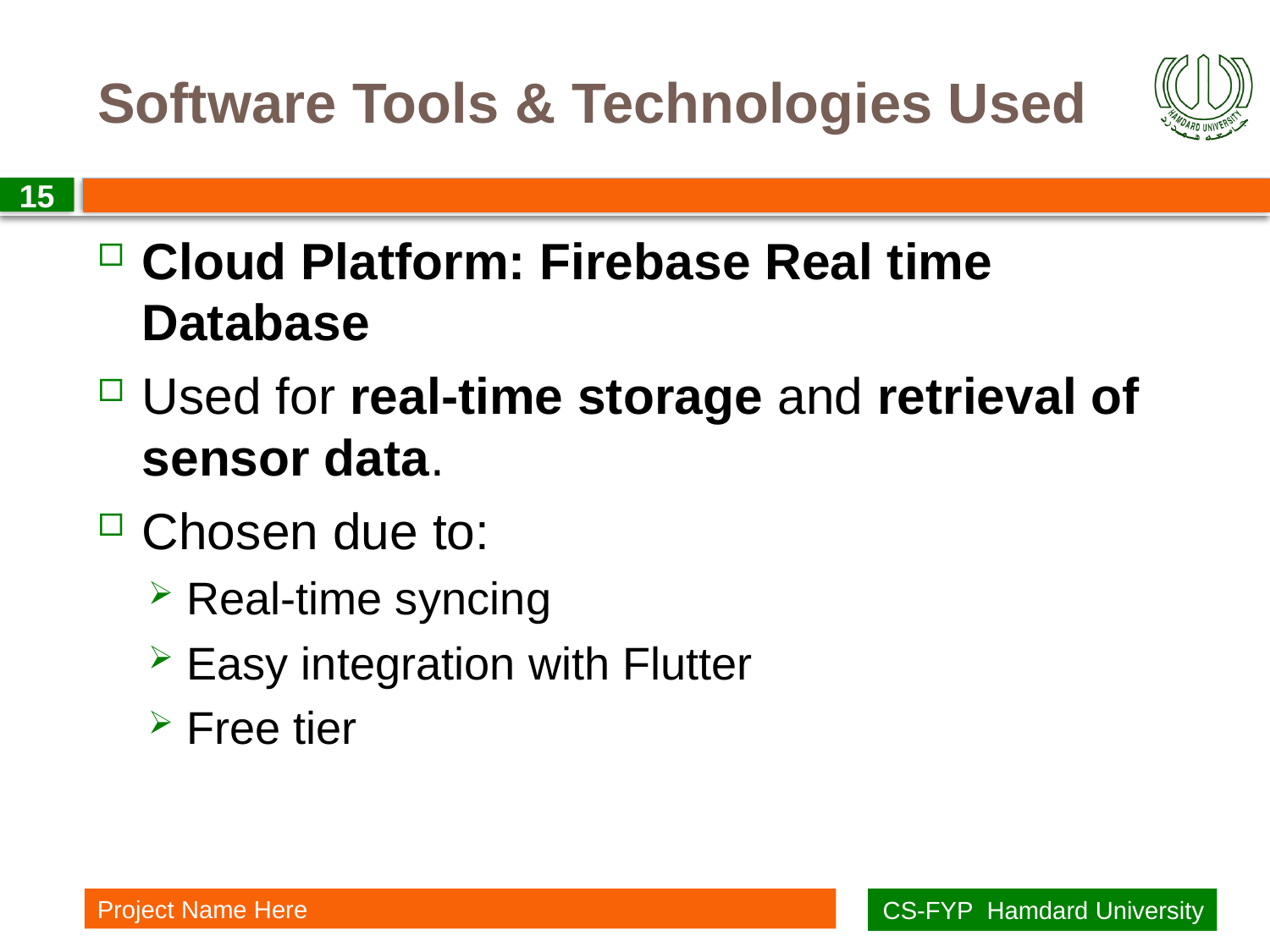

# Software Tools & Technologies Used
15
Cloud Platform: Firebase Real time Database
Used for real-time storage and retrieval of sensor data.
Chosen due to:
Real-time syncing
Easy integration with Flutter
Free tier
Project Name Here
CS-FYP  Hamdard University